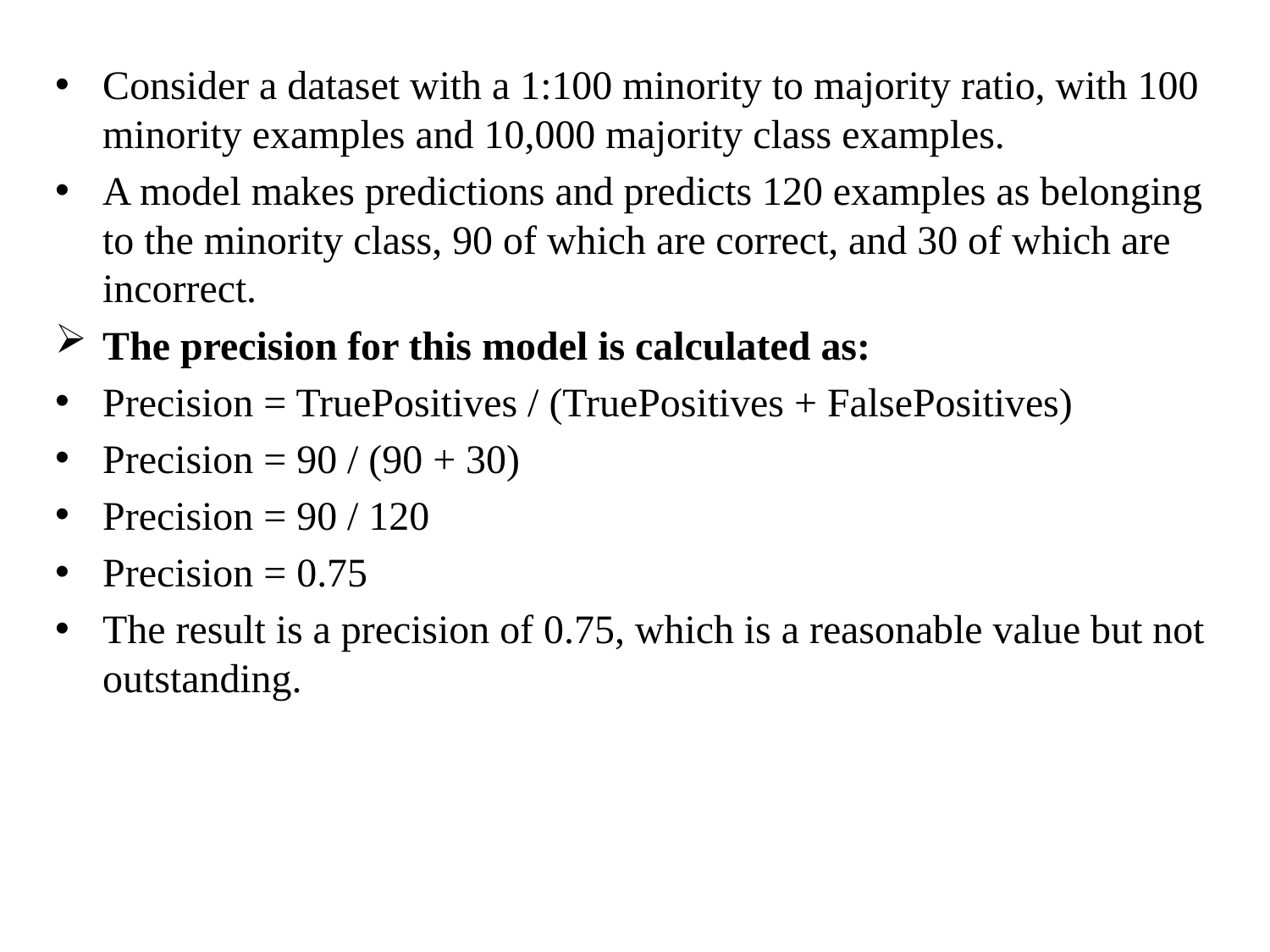

Consider a dataset with a 1:100 minority to majority ratio, with 100 minority examples and 10,000 majority class examples.
A model makes predictions and predicts 120 examples as belonging to the minority class, 90 of which are correct, and 30 of which are incorrect.
The precision for this model is calculated as:
Precision = TruePositives / (TruePositives + FalsePositives)
Precision = 90 / (90 + 30)
Precision = 90 / 120
Precision = 0.75
The result is a precision of 0.75, which is a reasonable value but not outstanding.